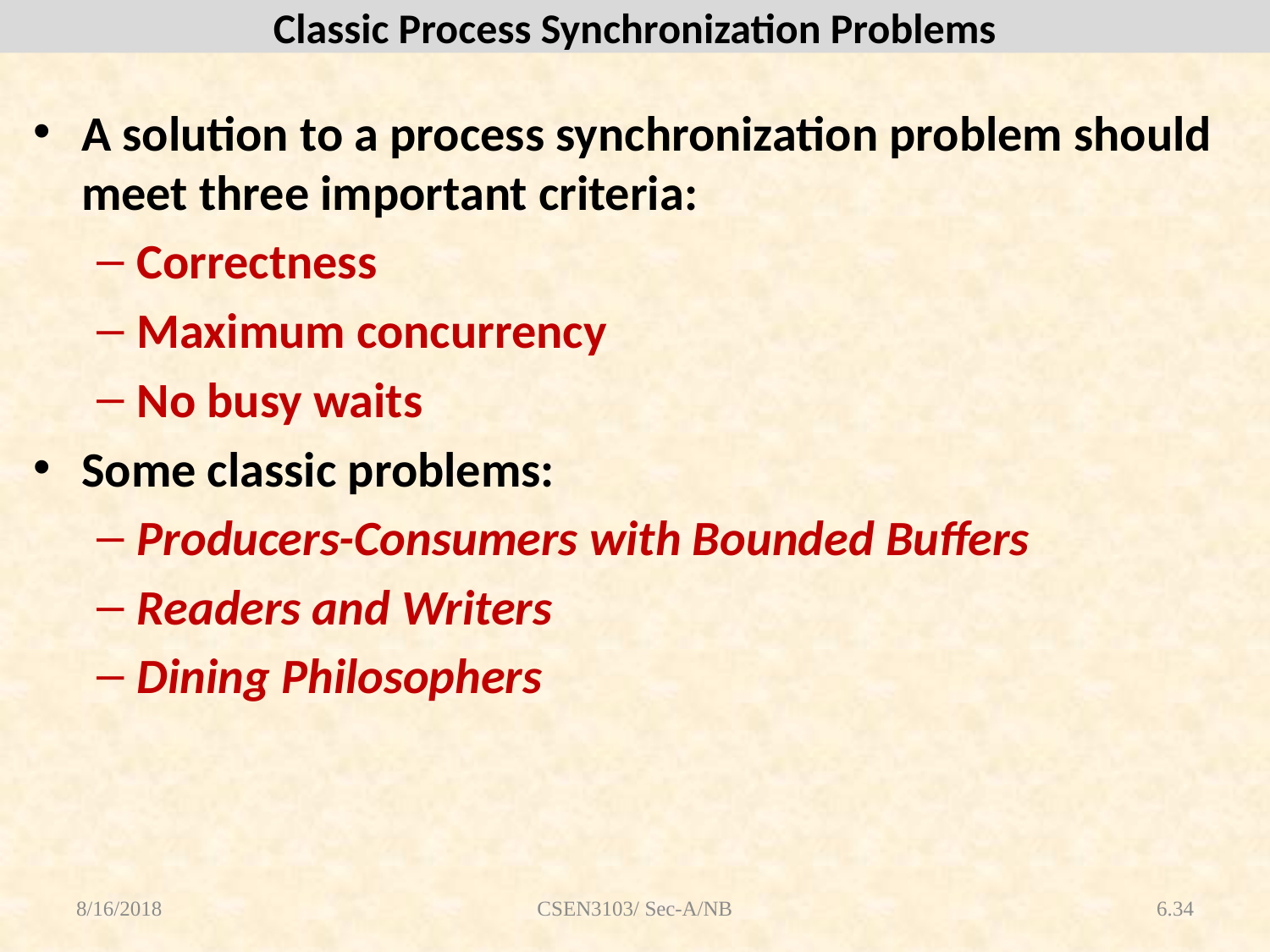

# Classic Process Synchronization Problems
A solution to a process synchronization problem should meet three important criteria:
Correctness
Maximum concurrency
No busy waits
Some classic problems:
Producers-Consumers with Bounded Buffers
Readers and Writers
Dining Philosophers
8/16/2018
CSEN3103/ Sec-A/NB
6.34